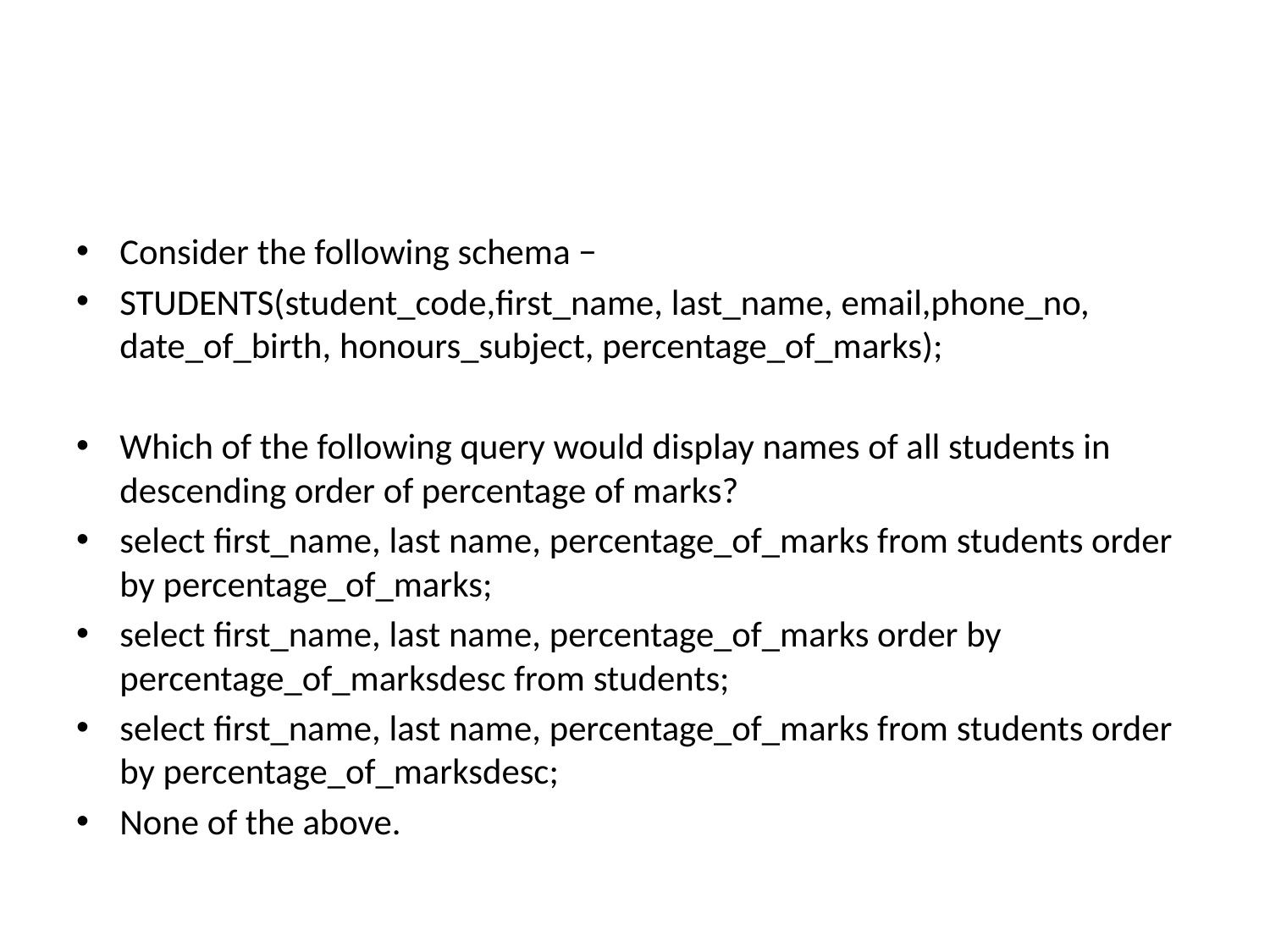

#
Consider the following schema −
STUDENTS(student_code,first_name, last_name, email,phone_no, date_of_birth, honours_subject, percentage_of_marks);

Which of the following query would display names of all students in descending order of percentage of marks?
select first_name, last name, percentage_of_marks from students order by percentage_of_marks;
select first_name, last name, percentage_of_marks order by percentage_of_marksdesc from students;
select first_name, last name, percentage_of_marks from students order by percentage_of_marksdesc;
None of the above.